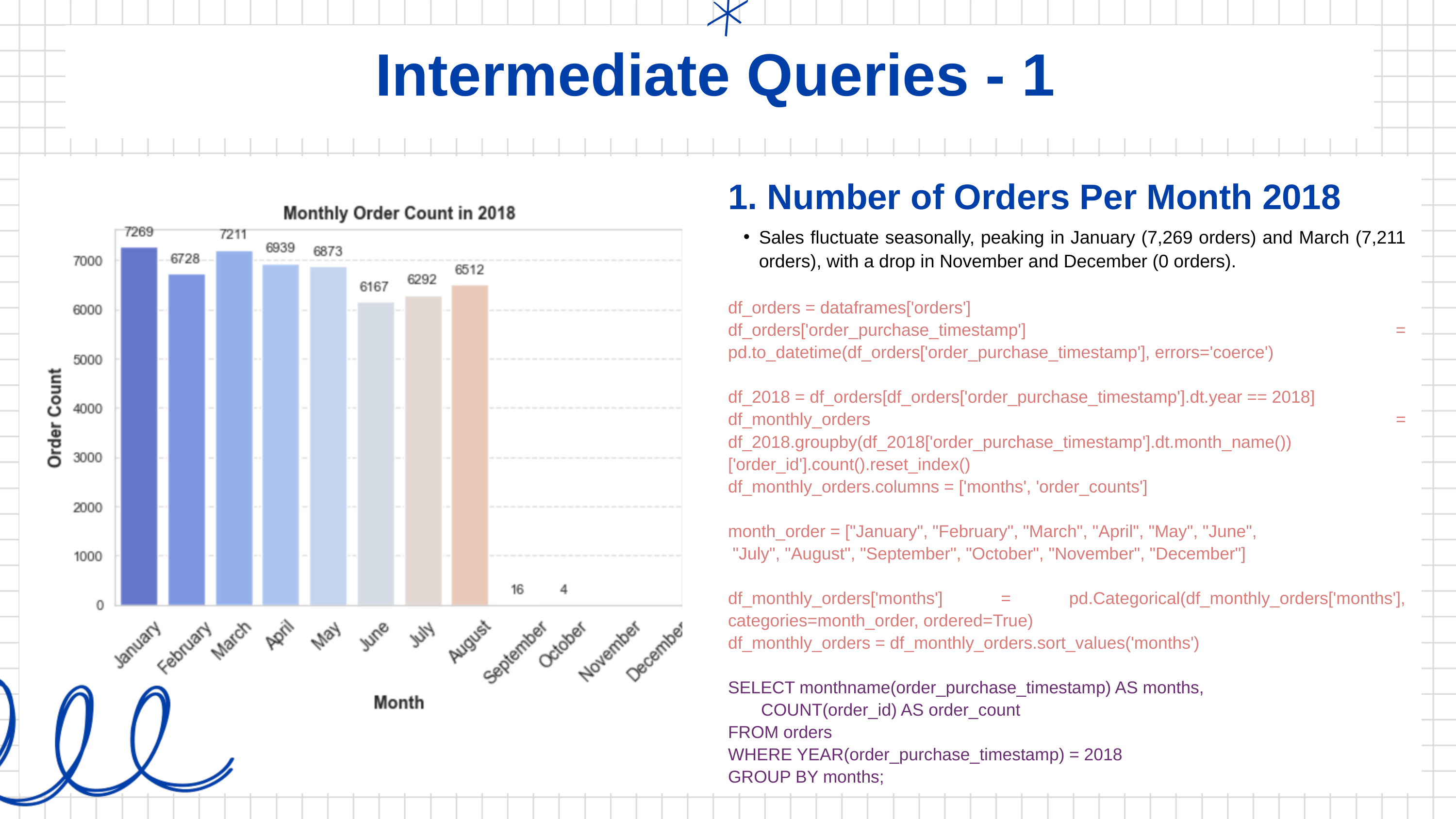

Intermediate Queries - 1

1. Number of Orders Per Month 2018
Sales fluctuate seasonally, peaking in January (7,269 orders) and March (7,211 orders), with a drop in November and December (0 orders).

df_orders = dataframes['orders']
df_orders['order_purchase_timestamp'] = pd.to_datetime(df_orders['order_purchase_timestamp'], errors='coerce')

df_2018 = df_orders[df_orders['order_purchase_timestamp'].dt.year == 2018]
df_monthly_orders = df_2018.groupby(df_2018['order_purchase_timestamp'].dt.month_name())['order_id'].count().reset_index()
df_monthly_orders.columns = ['months', 'order_counts']

month_order = ["January", "February", "March", "April", "May", "June",
 "July", "August", "September", "October", "November", "December"]

df_monthly_orders['months'] = pd.Categorical(df_monthly_orders['months'], categories=month_order, ordered=True)
df_monthly_orders = df_monthly_orders.sort_values('months')

SELECT monthname(order_purchase_timestamp) AS months,
       COUNT(order_id) AS order_count
FROM orders
WHERE YEAR(order_purchase_timestamp) = 2018
GROUP BY months;

Competitive Edge  1
Explain what sets you apart from your competitors.